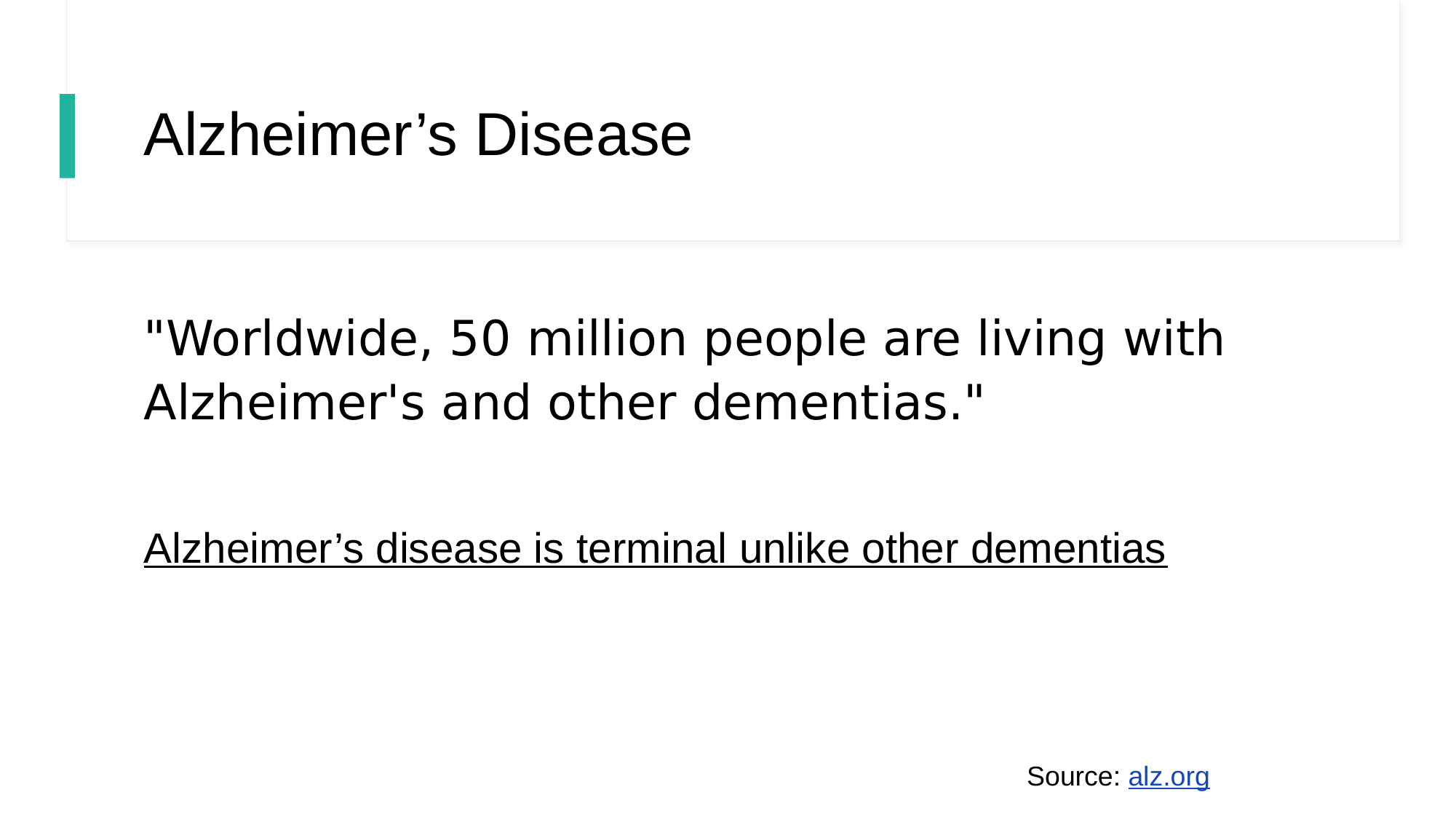

# Alzheimer’s Disease
"Worldwide, 50 million people are living with Alzheimer's and other dementias."

Alzheimer’s disease is terminal unlike other dementias

Source: alz.org